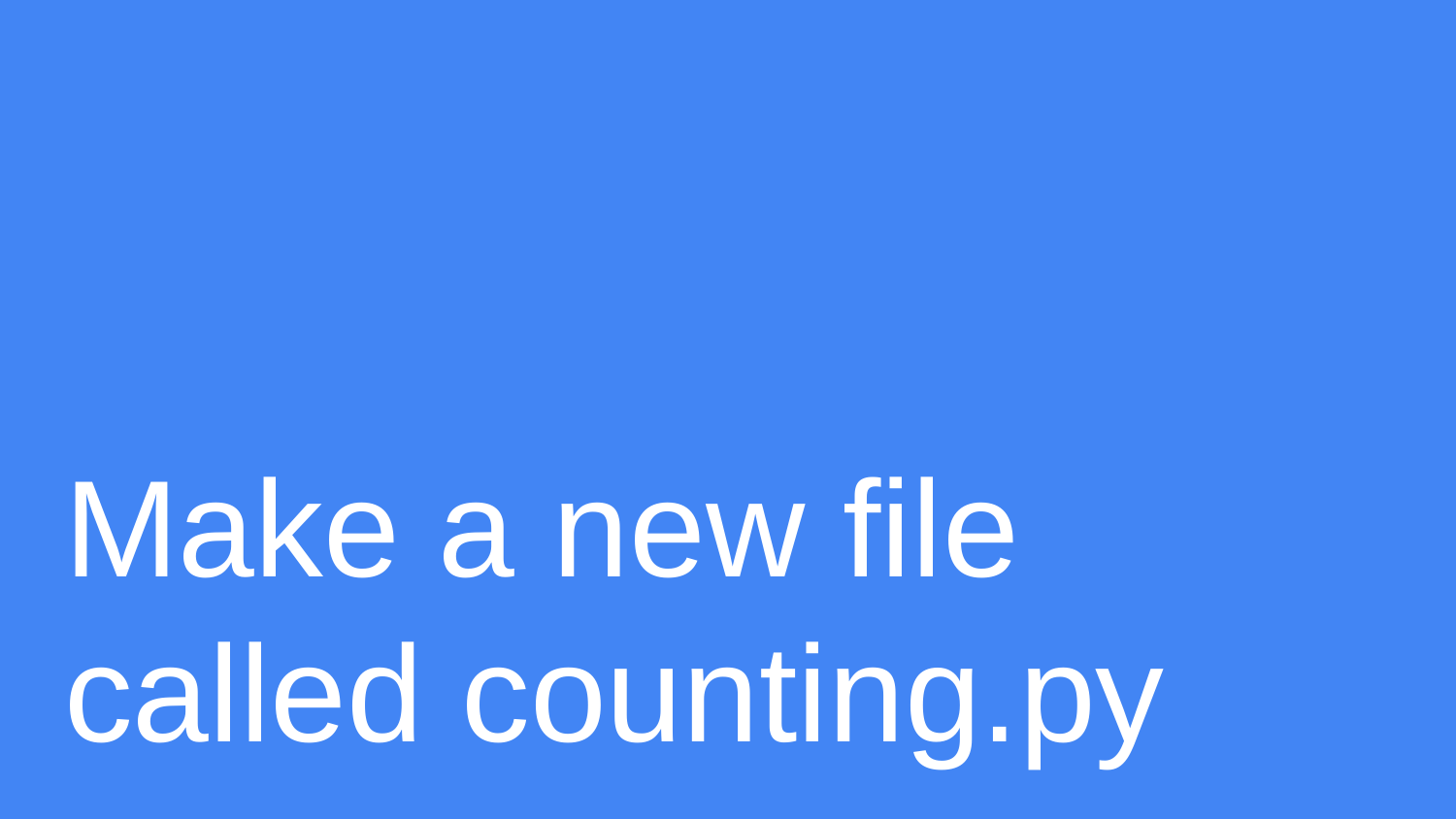

# Make a new file
called counting.py